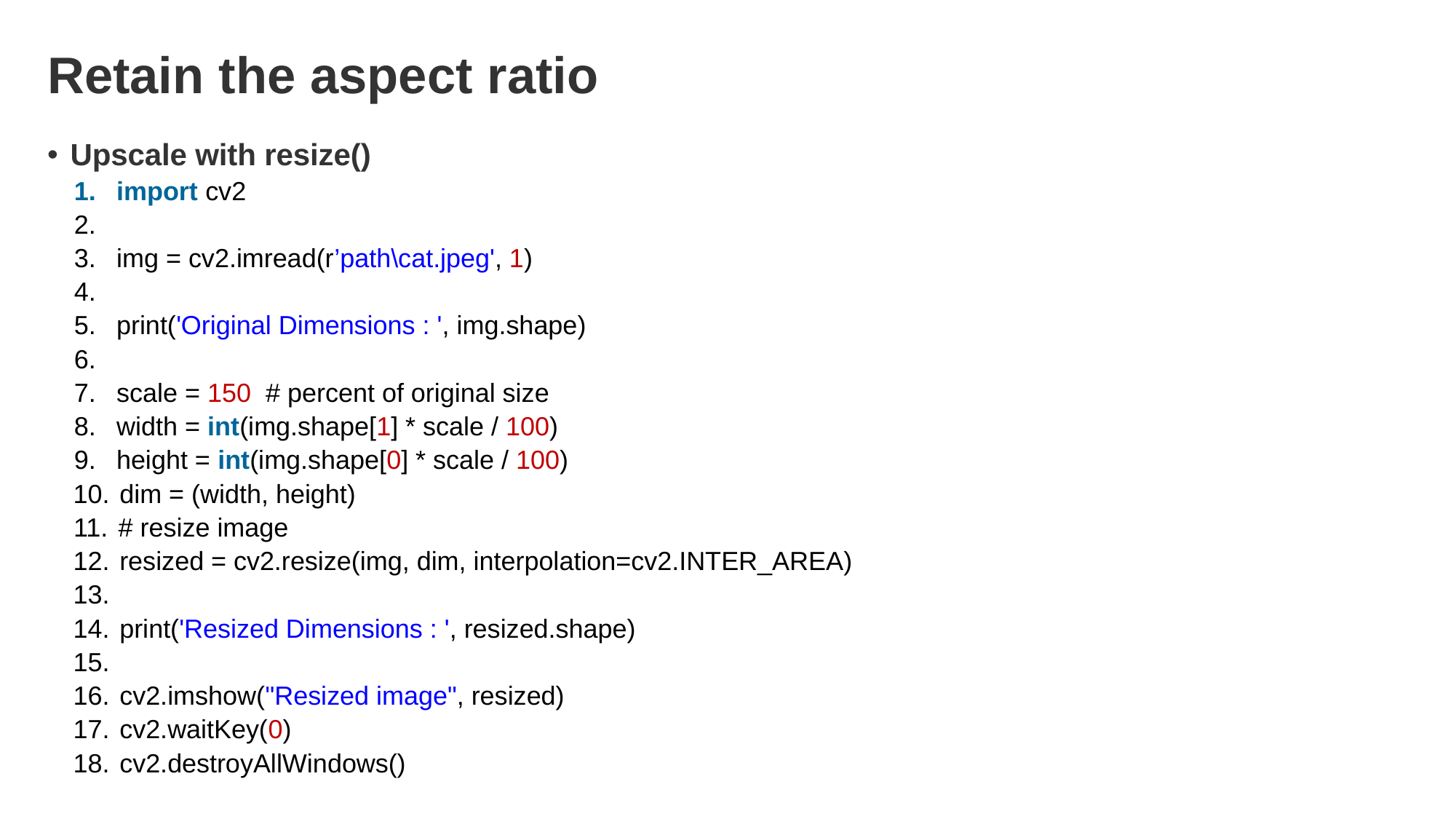

# Retain the aspect ratio
Upscale with resize()
import cv2

img = cv2.imread(r’path\cat.jpeg', 1)

print('Original Dimensions : ', img.shape)

scale = 150  # percent of original size
width = int(img.shape[1] * scale / 100)
height = int(img.shape[0] * scale / 100)
dim = (width, height)
# resize image
resized = cv2.resize(img, dim, interpolation=cv2.INTER_AREA)

print('Resized Dimensions : ', resized.shape)

cv2.imshow("Resized image", resized)
cv2.waitKey(0)
cv2.destroyAllWindows()